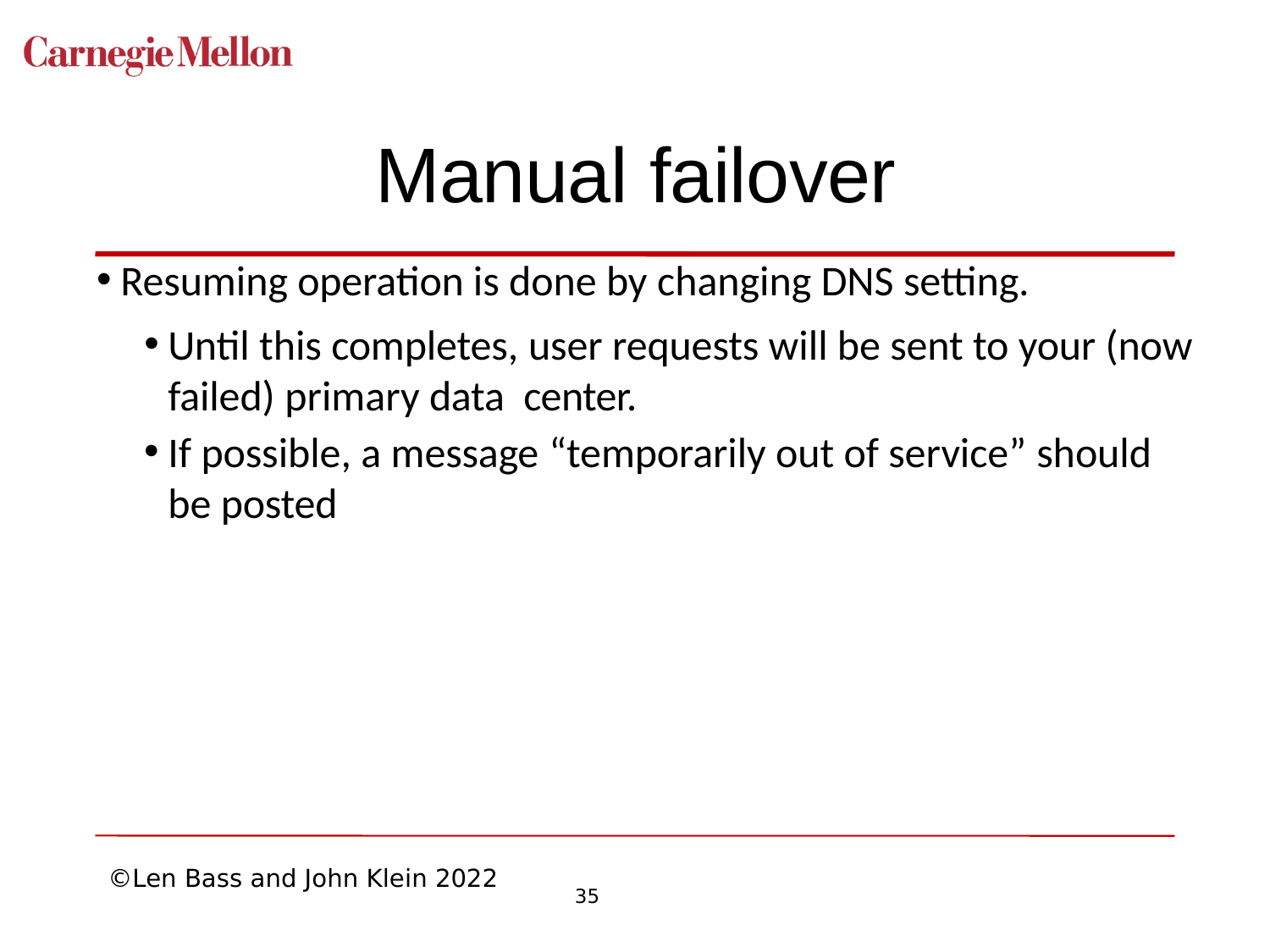

# Manual failover
Resuming operation is done by changing DNS setting.
Until this completes, user requests will be sent to your (now failed) primary data  center.
If possible, a message “temporarily out of service” should be posted
35